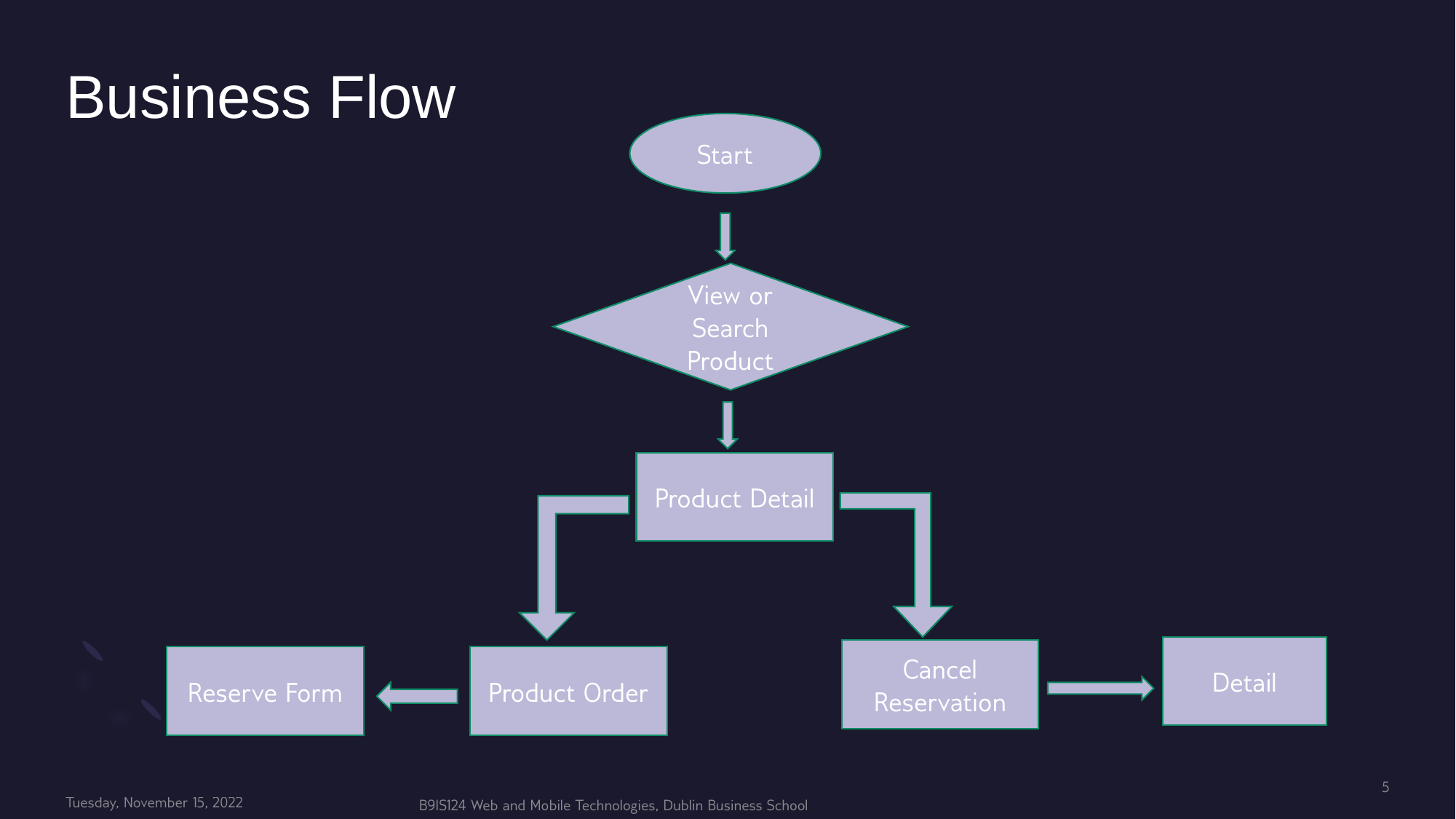

# Business Flow
Start

View or Search Product

Product Detail

Detail
Cancel Reservation
Reserve Form
Product Order

5
Tuesday, November 15, 2022
B9IS124 Web and Mobile Technologies, Dublin Business School